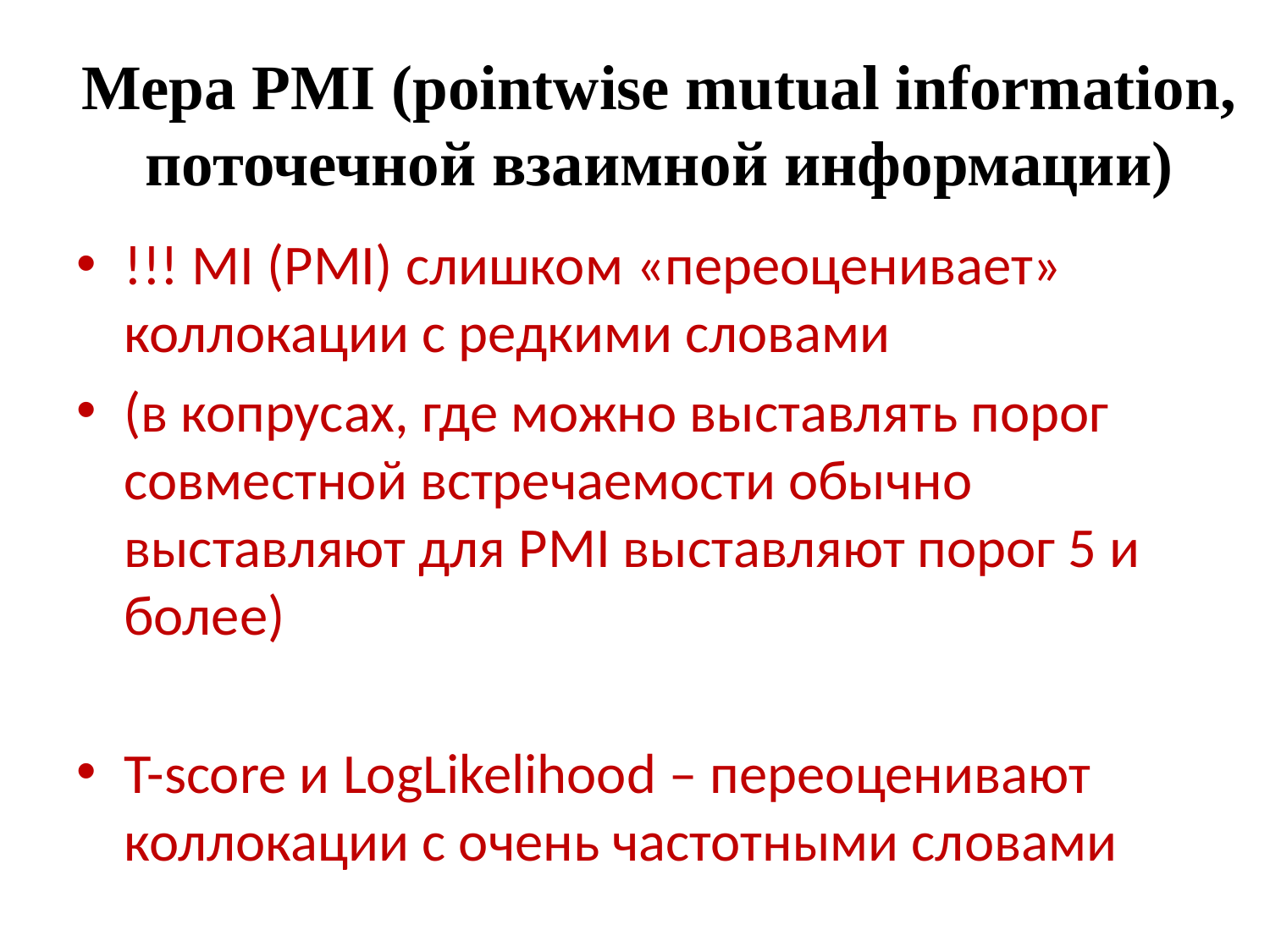

# Мера PMI (pointwise mutual information, поточечной взаимной информации)
!!! MI (PMI) слишком «переоценивает» коллокации с редкими словами
(в копрусах, где можно выставлять порог совместной встречаемости обычно выставляют для PMI выставляют порог 5 и более)

T-score и LogLikelihood – переоценивают коллокации с очень частотными словами